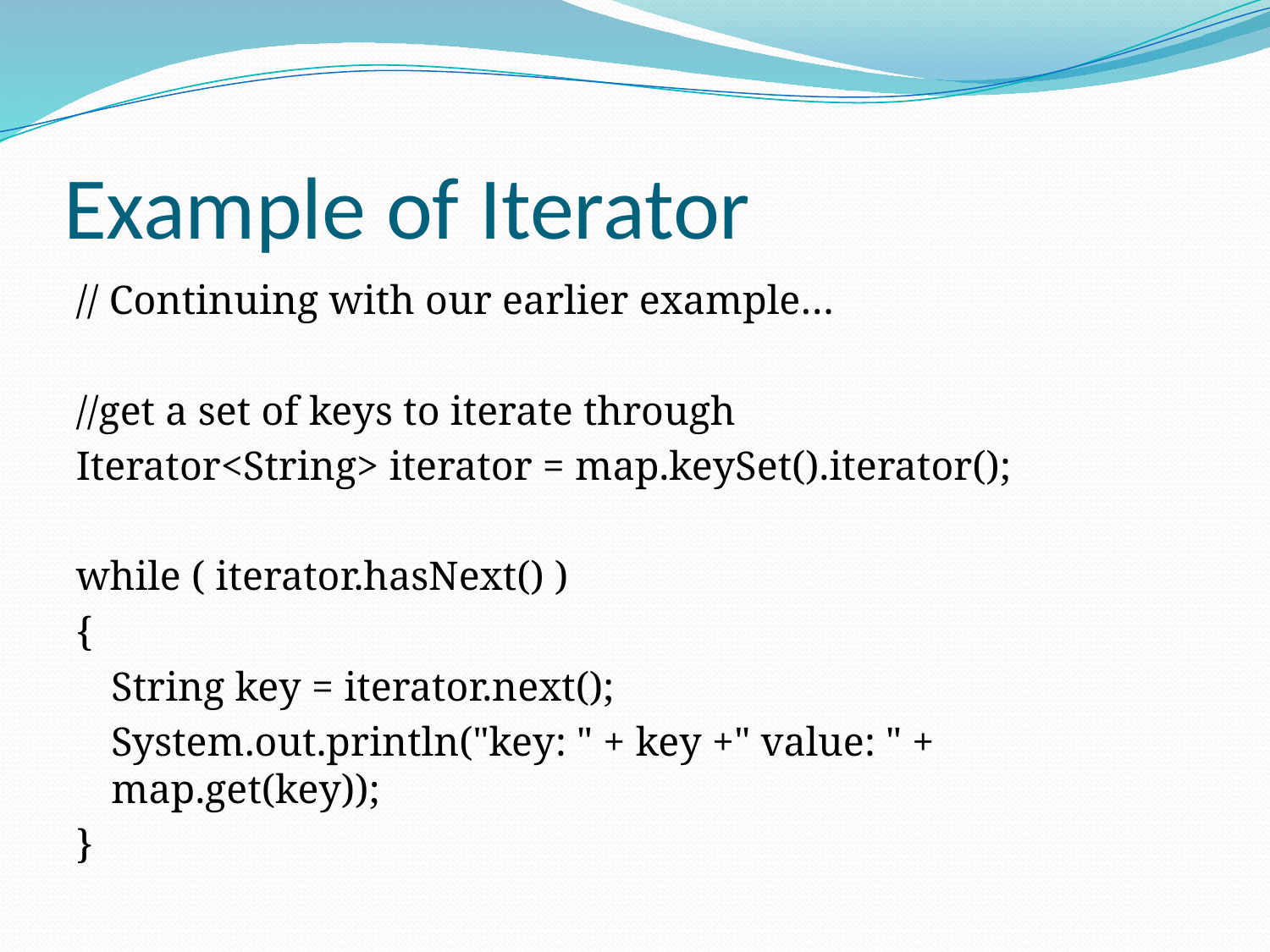

# Example of Iterator
// Continuing with our earlier example…

//get a set of keys to iterate through
Iterator<String> iterator = map.keySet().iterator();

while ( iterator.hasNext() )
{
	String key = iterator.next();
	System.out.println("key: " + key +" value: " + map.get(key));
}